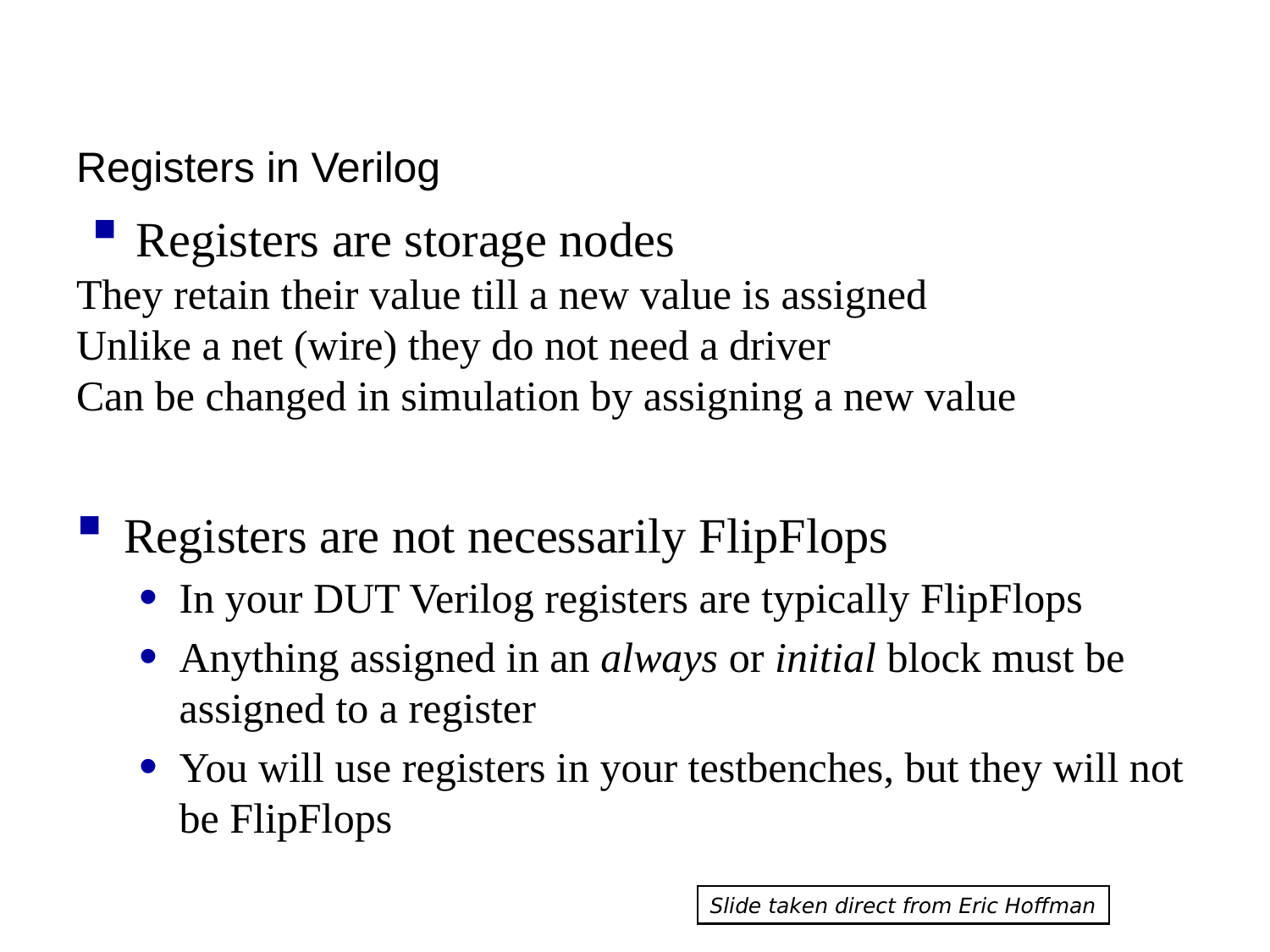

Registers in Verilog
Registers are storage nodes
They retain their value till a new value is assigned
Unlike a net (wire) they do not need a driver
Can be changed in simulation by assigning a new value
Registers are not necessarily FlipFlops
In your DUT Verilog registers are typically FlipFlops
Anything assigned in an always or initial block must be assigned to a register
You will use registers in your testbenches, but they will not be FlipFlops
37
Slide taken direct from Eric Hoffman